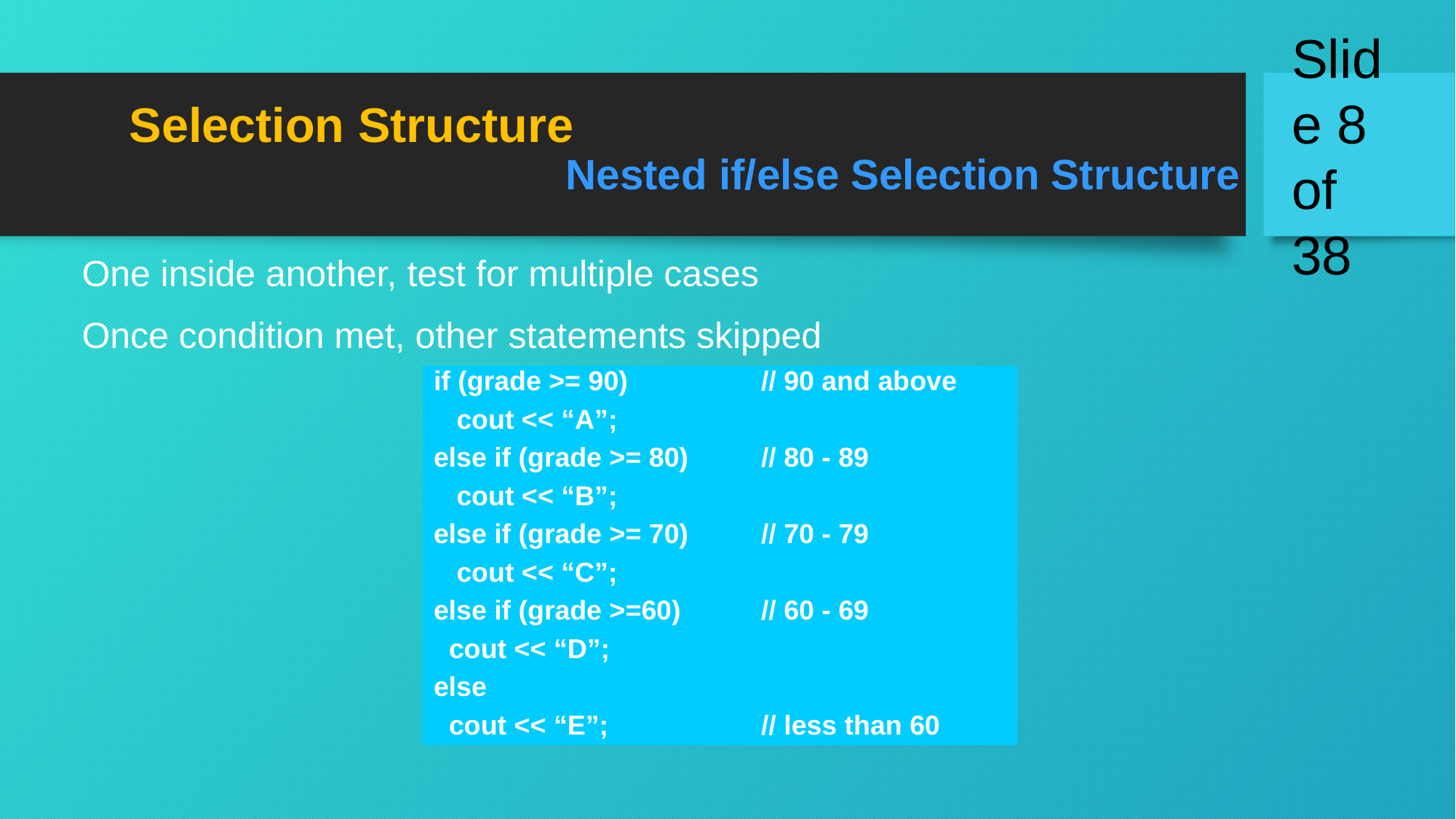

Selection Structure
Nested if/else Selection Structure
One inside another, test for multiple cases
Once condition met, other statements skipped
if (grade >= 90)	 	// 90 and above
   cout << “A”;
else if (grade >= 80)	// 80 - 89
   cout << “B”;
else if (grade >= 70)	// 70 - 79
   cout << “C”;
else if (grade >=60)	// 60 - 69
  cout << “D”;
else
  cout << “E”;		// less than 60
Slide 8 of 38